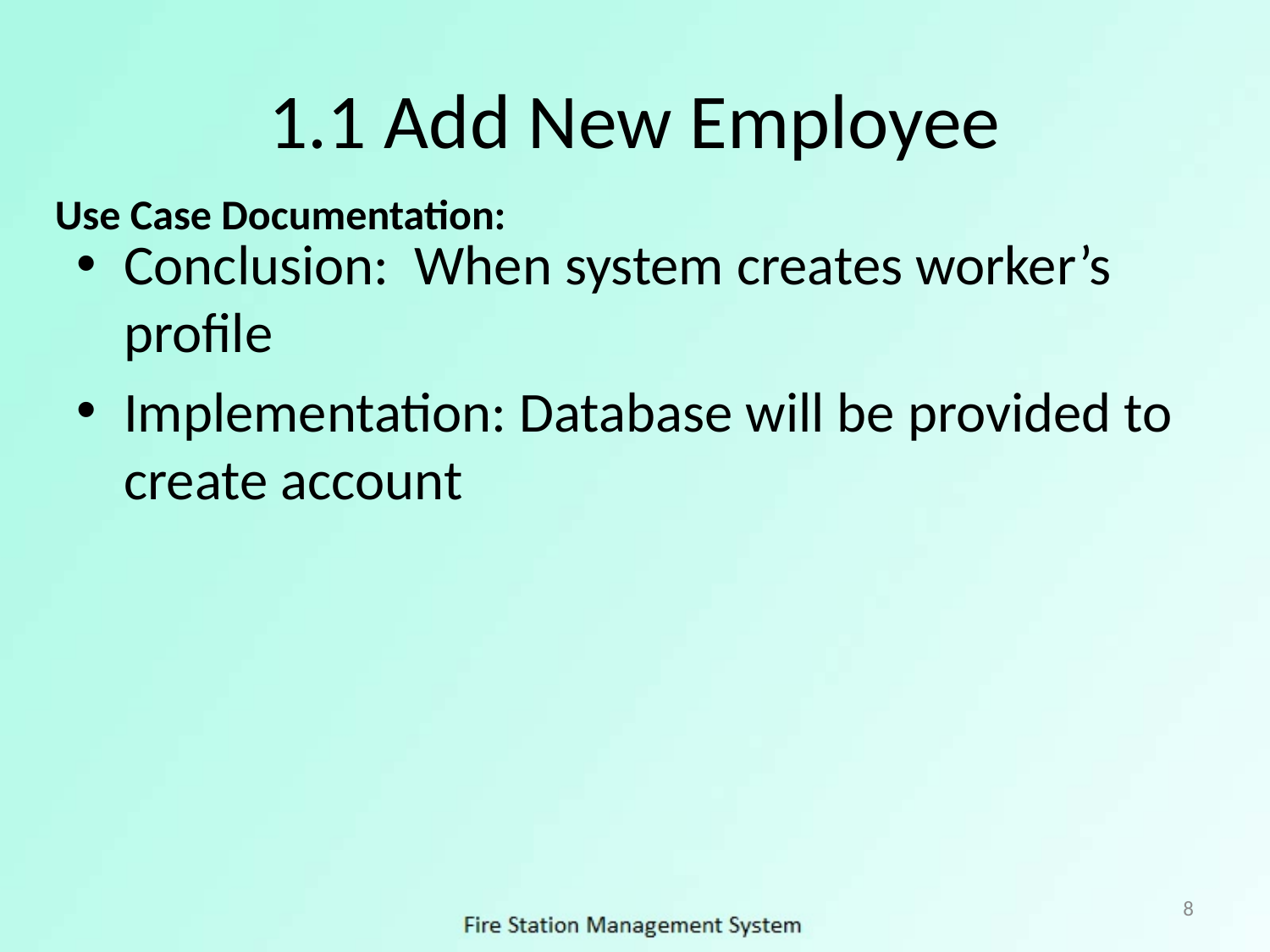

# 1.1 Add New Employee
Use Case Documentation:
Conclusion:  When system creates worker’s profile
Implementation: Database will be provided to create account
8